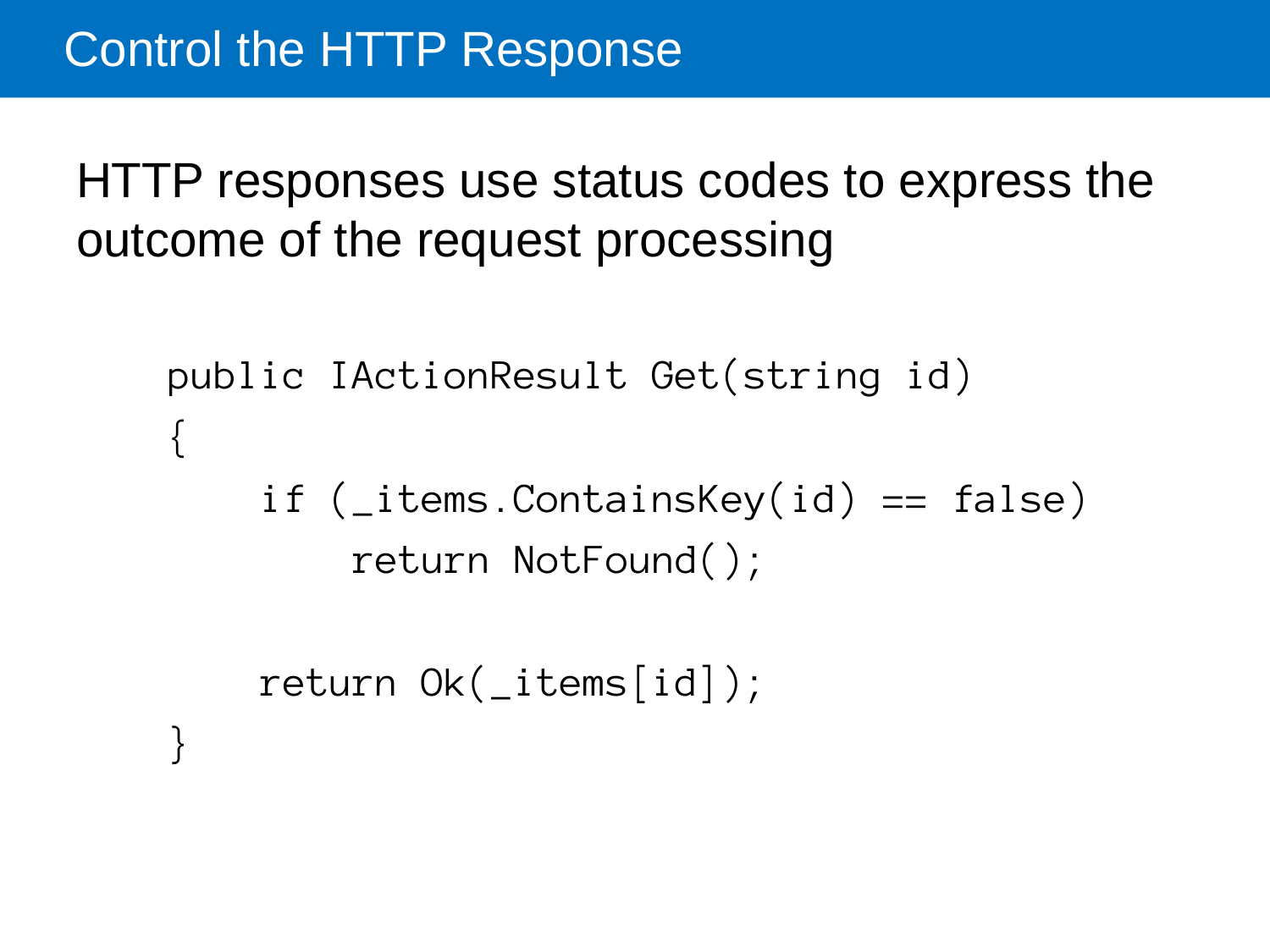

# Control the HTTP Response
HTTP responses use status codes to express the outcome of the request processing

    public IActionResult Get(string id)
    {
        if (_items.ContainsKey(id) == false)
            return NotFound();

        return Ok(_items[id]);
    }